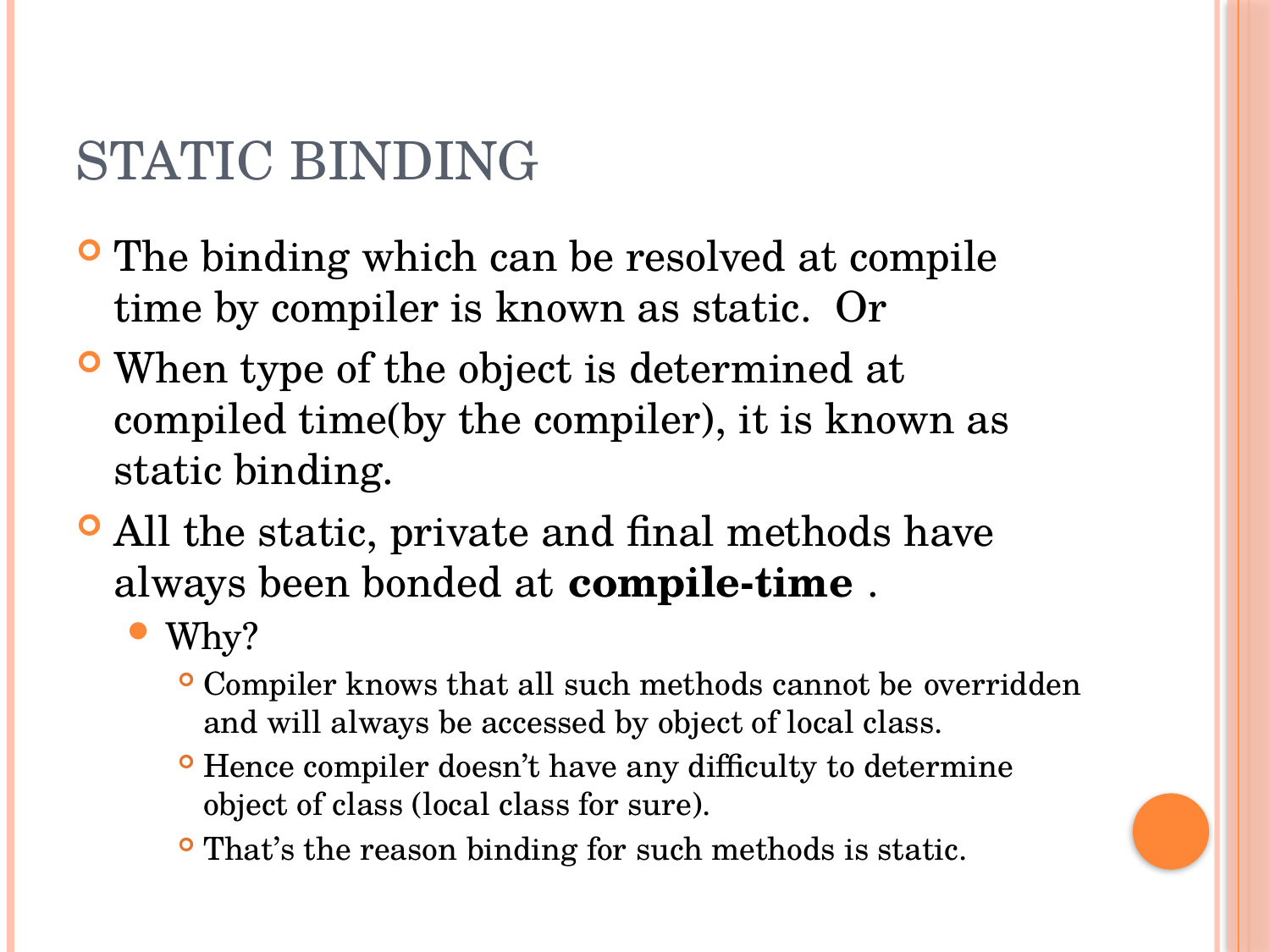

# Static Binding
The binding which can be resolved at compile time by compiler is known as static.  Or
When type of the object is determined at compiled time(by the compiler), it is known as static binding.
All the static, private and final methods have always been bonded at compile-time .
Why?
Compiler knows that all such methods cannot be overridden and will always be accessed by object of local class.
Hence compiler doesn’t have any difficulty to determine object of class (local class for sure).
That’s the reason binding for such methods is static.